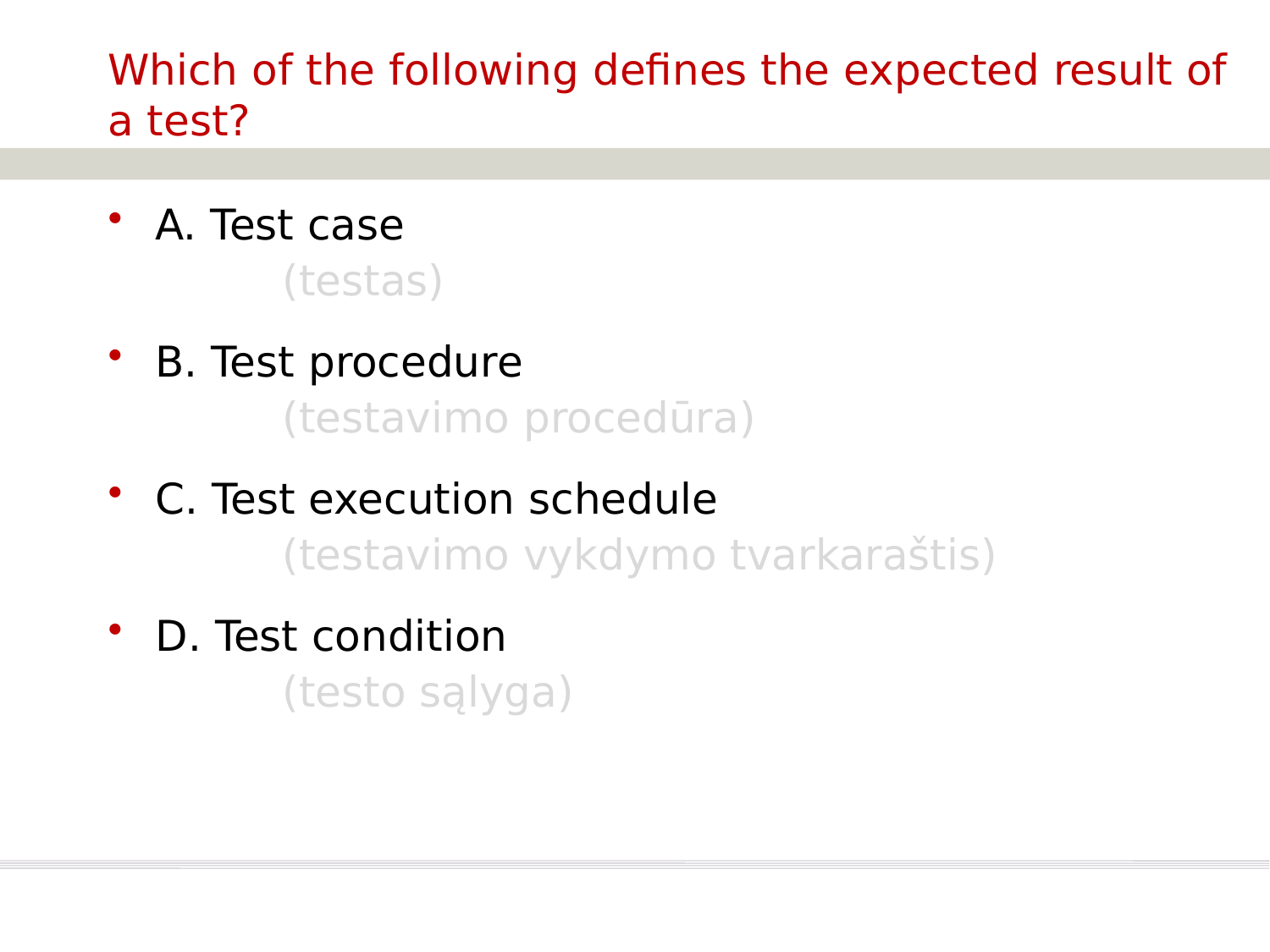

# Which of the following defines the expected result of a test?
A. Test case
	(testas)
B. Test procedure
	(testavimo procedūra)
C. Test execution schedule
	(testavimo vykdymo tvarkaraštis)
D. Test condition
	(testo sąlyga)